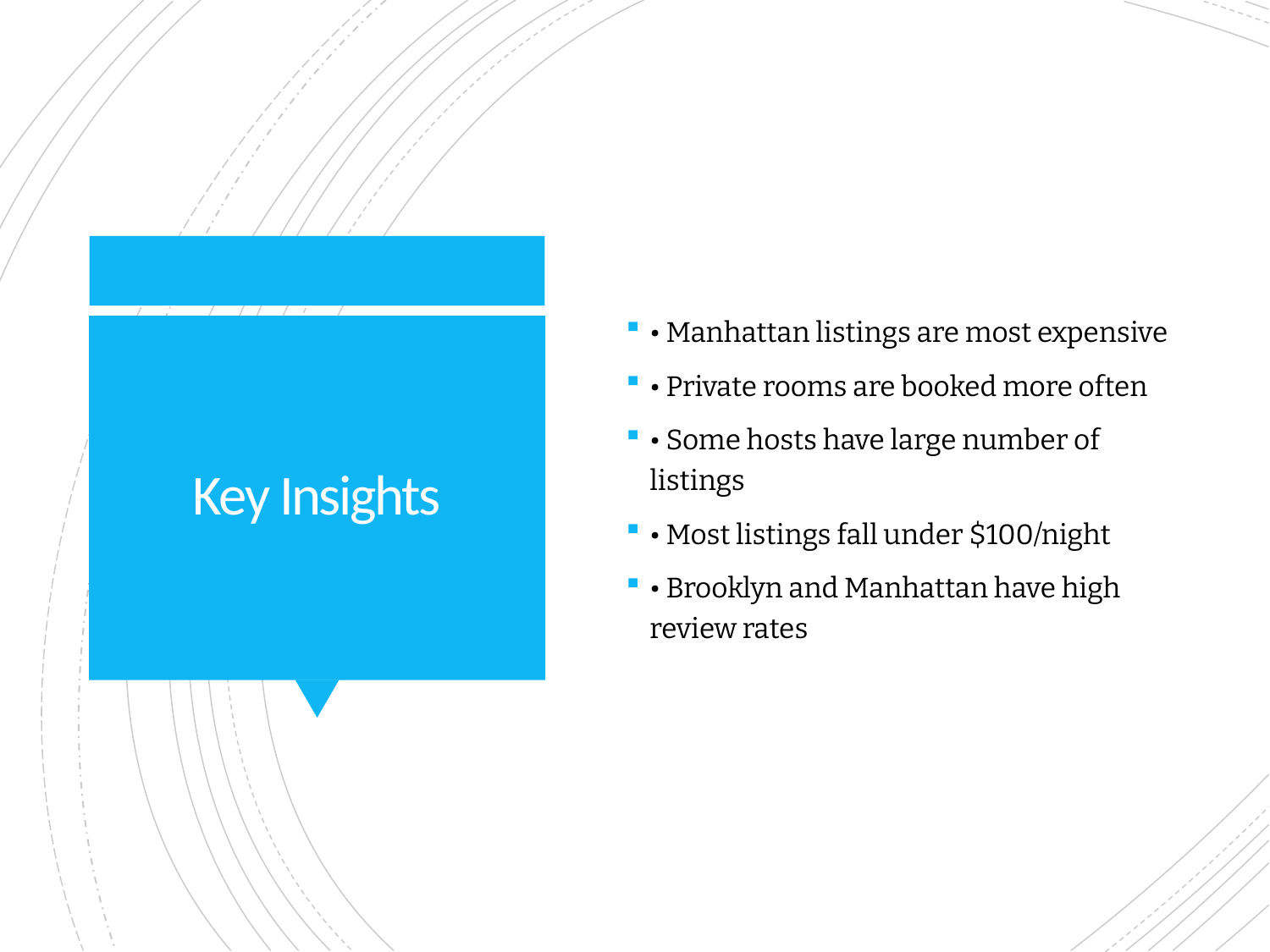

• Manhattan listings are most expensive
• Private rooms are booked more often
• Some hosts have large number of listings
• Most listings fall under $100/night
• Brooklyn and Manhattan have high review rates
# Key Insights